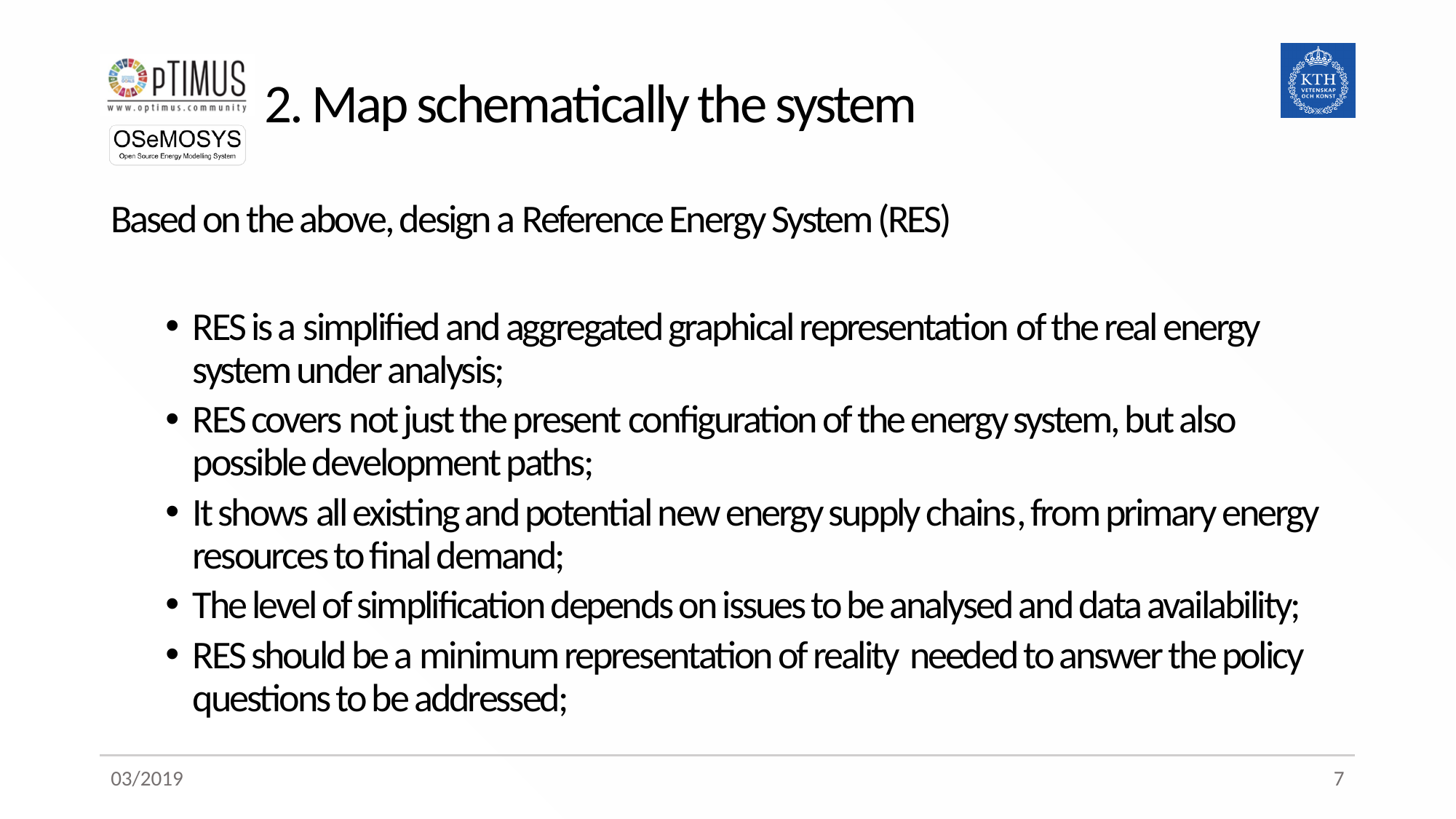

# 2. Map schematically the system
Based on the above, design a Reference Energy System (RES)

RES is a simplified and aggregated graphical representation of the real energy system under analysis;
RES covers not just the present configuration of the energy system, but also possible development paths;
It shows all existing and potential new energy supply chains, from primary energy resources to final demand;
The level of simplification depends on issues to be analysed and data availability;
RES should be a minimum representation of reality needed to answer the policy questions to be addressed;
03/2019
7